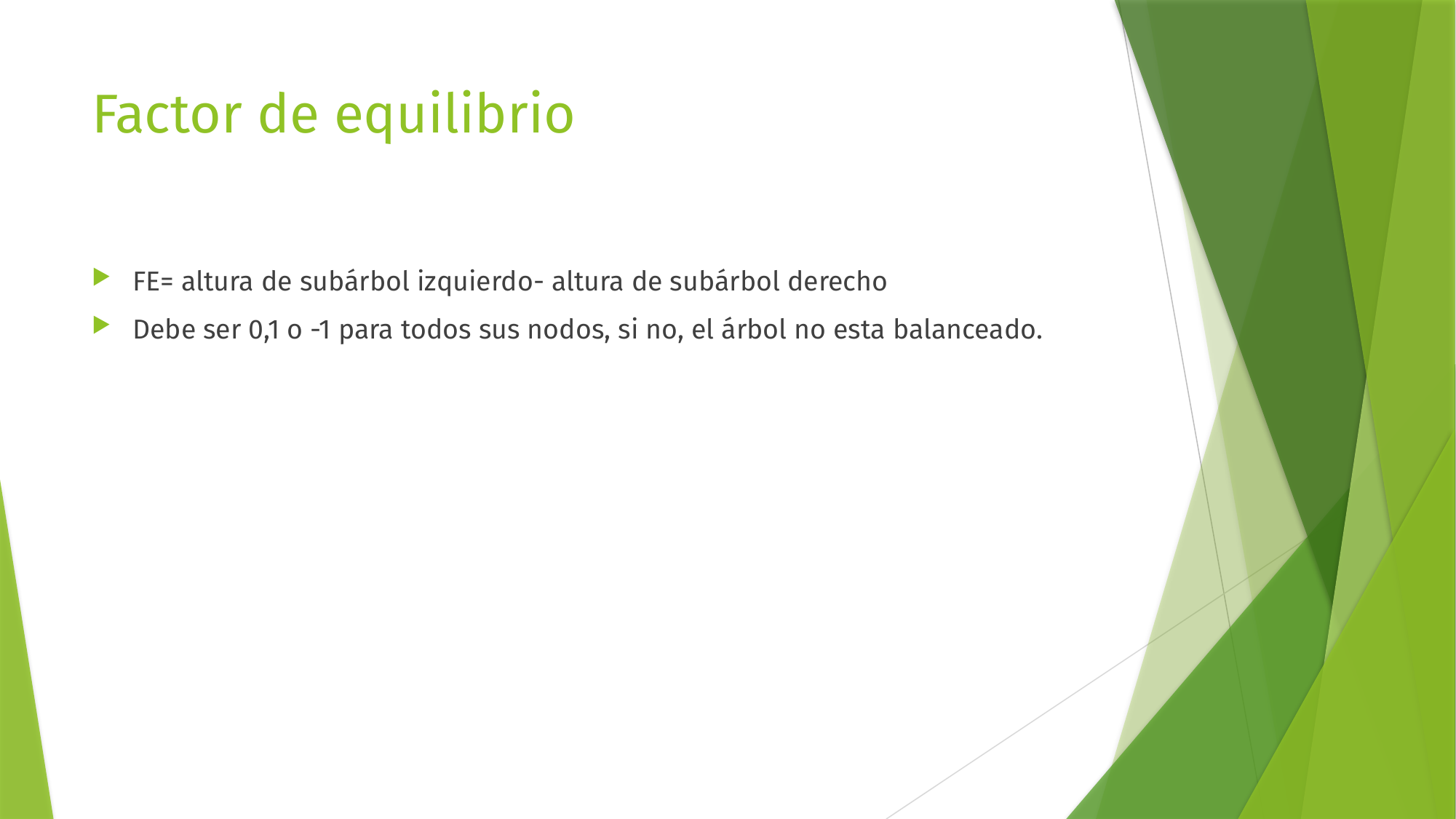

# Factor de equilibrio
FE= altura de subárbol izquierdo- altura de subárbol derecho
Debe ser 0,1 o -1 para todos sus nodos, si no, el árbol no esta balanceado.